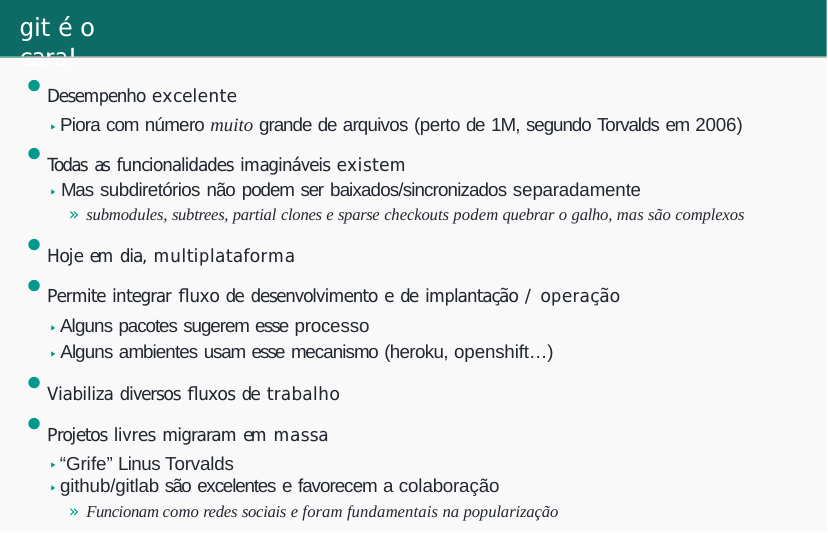

# git é o cara!

Desempenho excelente
▶ Piora com número muito grande de arquivos (perto de 1M, segundo Torvalds em 2006)
Todas as funcionalidades imagináveis existem
▶ Mas subdiretórios não podem ser baixados/sincronizados separadamente
» submodules, subtrees, partial clones e sparse checkouts podem quebrar o galho, mas são complexos
Hoje em dia, multiplataforma
Permite integrar fluxo de desenvolvimento e de implantação / operação
▶ Alguns pacotes sugerem esse processo
▶ Alguns ambientes usam esse mecanismo (heroku, openshift…)
Viabiliza diversos fluxos de trabalho
Projetos livres migraram em massa
▶ “Grife” Linus Torvalds
▶ github/gitlab são excelentes e favorecem a colaboração
» Funcionam como redes sociais e foram fundamentais na popularização
Até a MicrosoP está usando, além de ter comprado o github
2/64